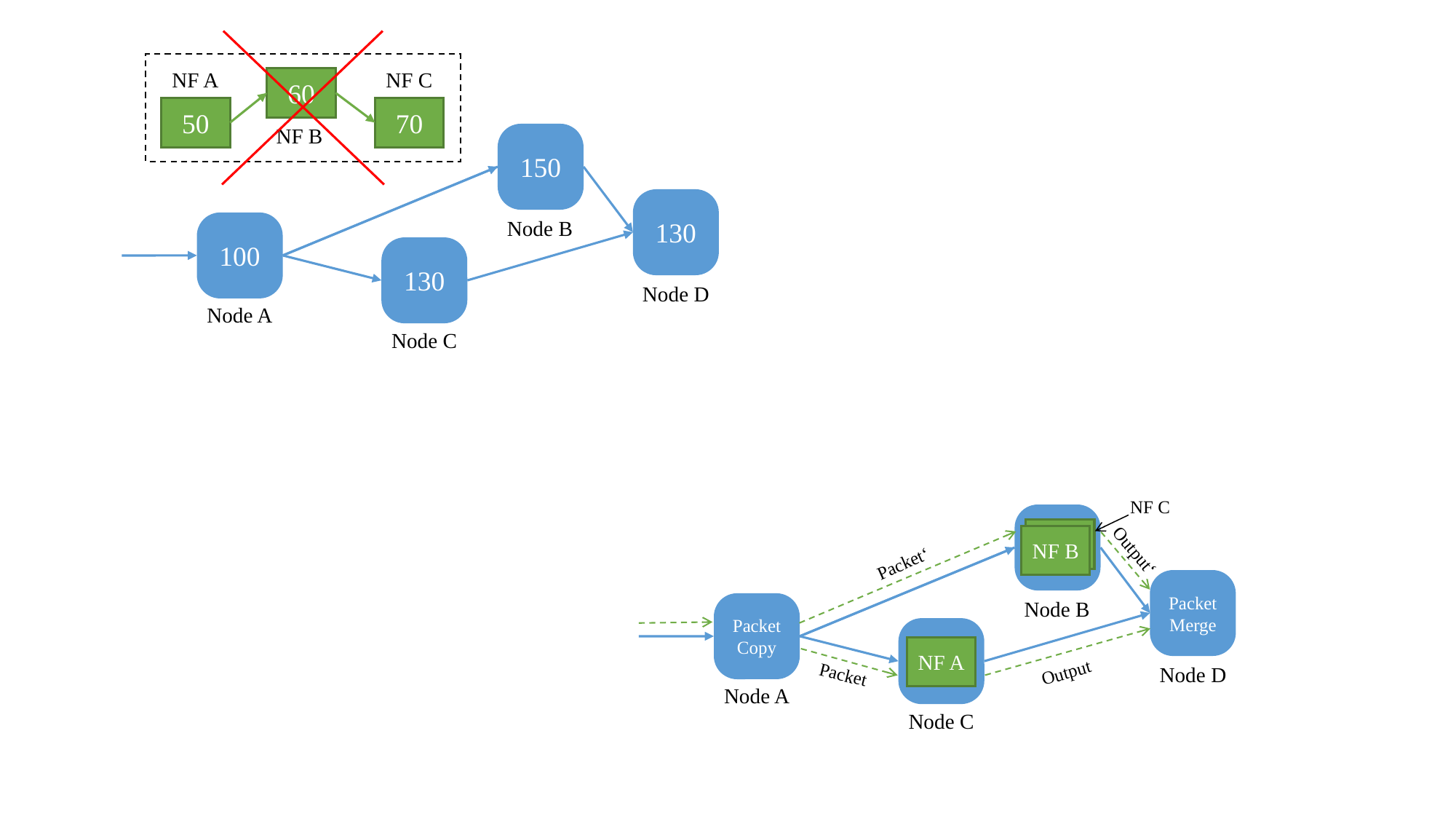

60
50
70
NF A
NF C
NF B
150
Node B
130
Node D
100
Node A
130
Node C
NF C
150
Node B
NF A
NF B
Output‘
Packet‘
Packet Merge
Node D
Packet Copy
Node A
130
Node C
NF A
Output
Packet